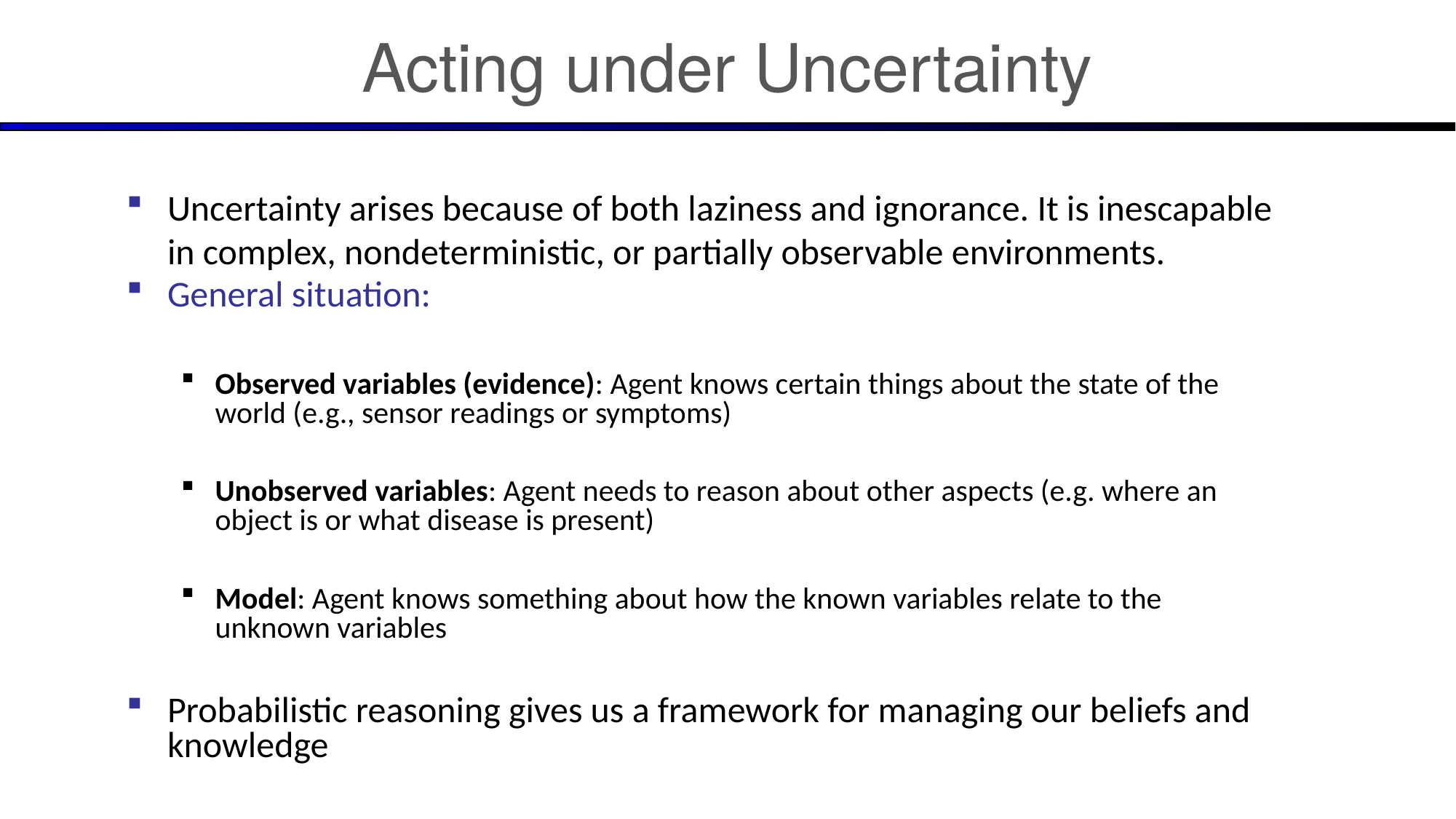

# Acting under Uncertainty
Uncertainty arises because of both laziness and ignorance. It is inescapable in complex, nondeterministic, or partially observable environments.
General situation:

Observed variables (evidence): Agent knows certain things about the state of the world (e.g., sensor readings or symptoms)

Unobserved variables: Agent needs to reason about other aspects (e.g. where an object is or what disease is present)

Model: Agent knows something about how the known variables relate to the unknown variables

Probabilistic reasoning gives us a framework for managing our beliefs and knowledge